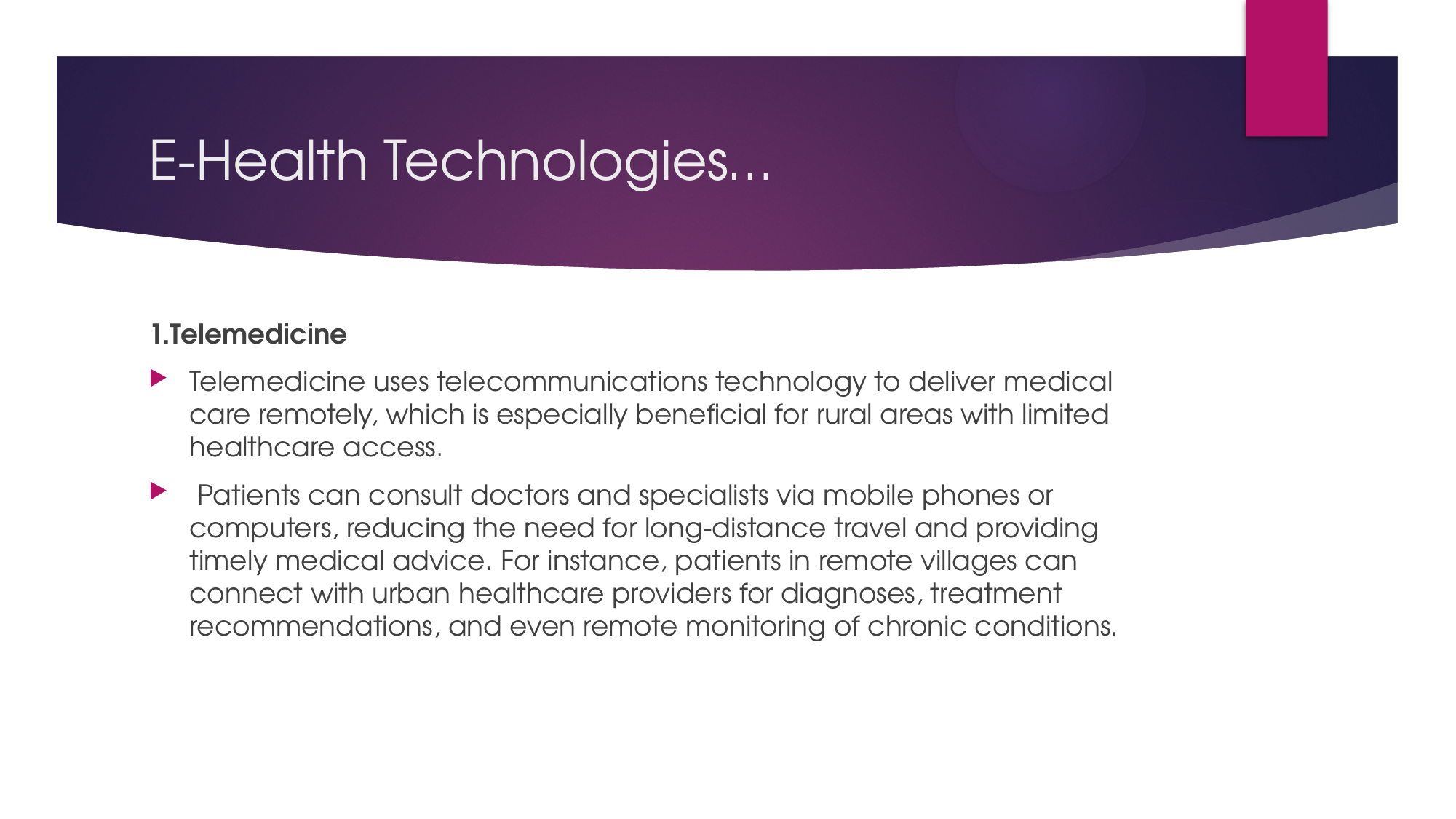

# E-Health Technologies…
1.Telemedicine
Telemedicine uses telecommunications technology to deliver medical care remotely, which is especially beneficial for rural areas with limited healthcare access.
 Patients can consult doctors and specialists via mobile phones or computers, reducing the need for long-distance travel and providing timely medical advice. For instance, patients in remote villages can connect with urban healthcare providers for diagnoses, treatment recommendations, and even remote monitoring of chronic conditions.